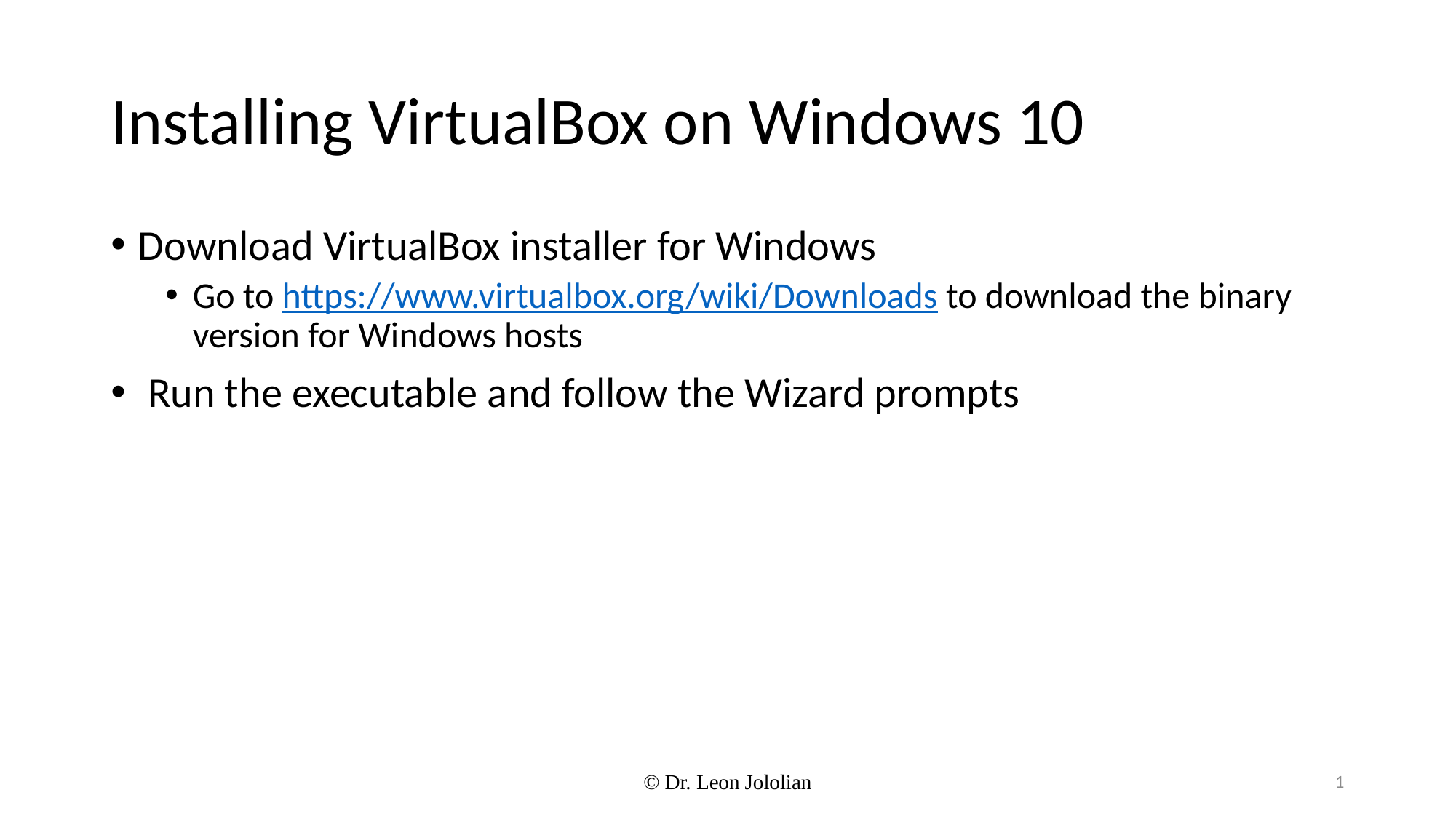

# Installing VirtualBox on Windows 10
Download VirtualBox installer for Windows
Go to https://www.virtualbox.org/wiki/Downloads to download the binary version for Windows hosts
 Run the executable and follow the Wizard prompts

© Dr. Leon Jololian
1